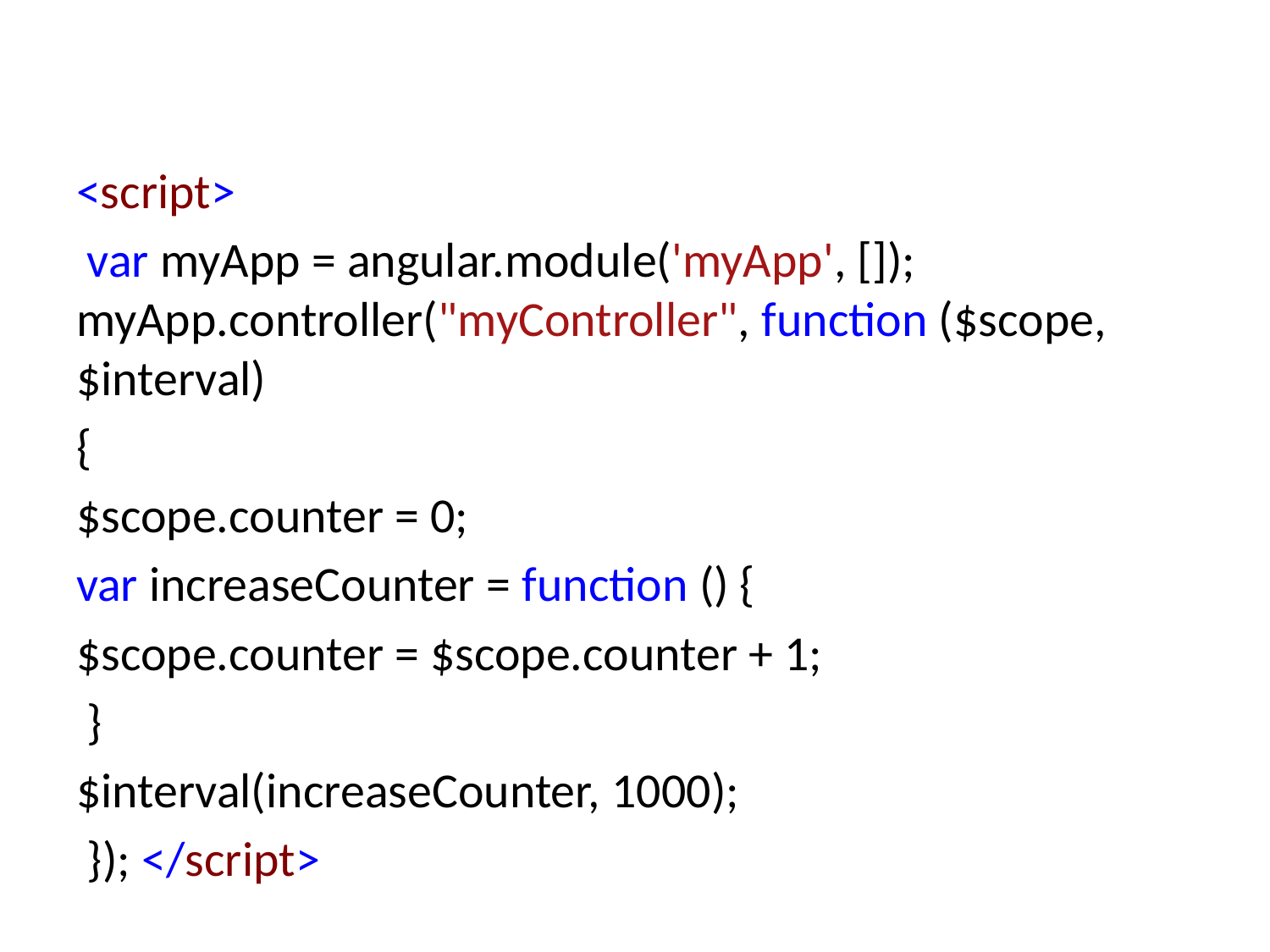

<script>
 var myApp = angular.module('myApp', []); myApp.controller("myController", function ($scope, $interval)
{
$scope.counter = 0;
var increaseCounter = function () {
$scope.counter = $scope.counter + 1;
 }
$interval(increaseCounter, 1000);
 }); </script>